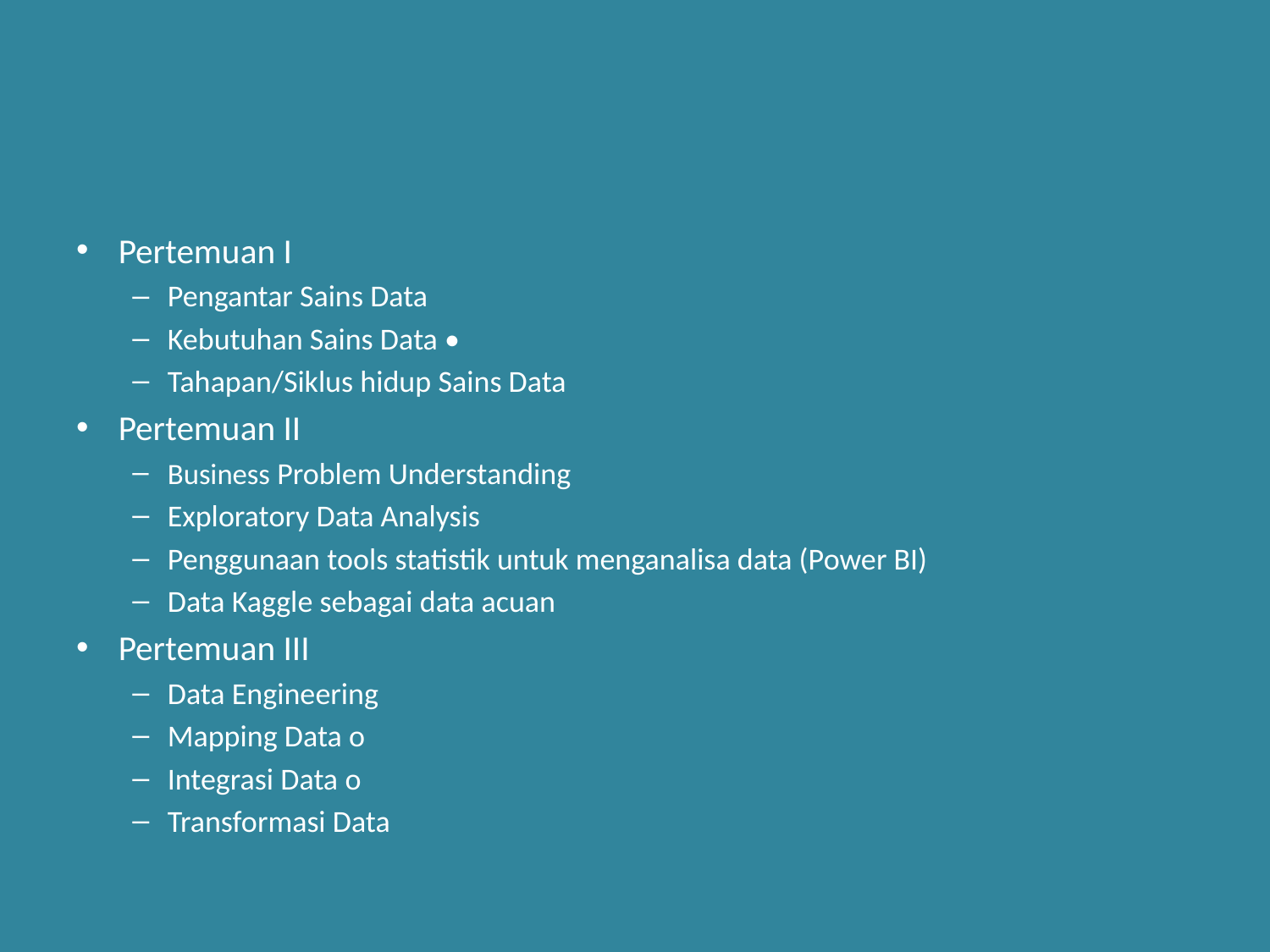

#
Pertemuan I
Pengantar Sains Data
Kebutuhan Sains Data •
Tahapan/Siklus hidup Sains Data
Pertemuan II
Business Problem Understanding
Exploratory Data Analysis
Penggunaan tools statistik untuk menganalisa data (Power BI)
Data Kaggle sebagai data acuan
Pertemuan III
Data Engineering
Mapping Data o
Integrasi Data o
Transformasi Data